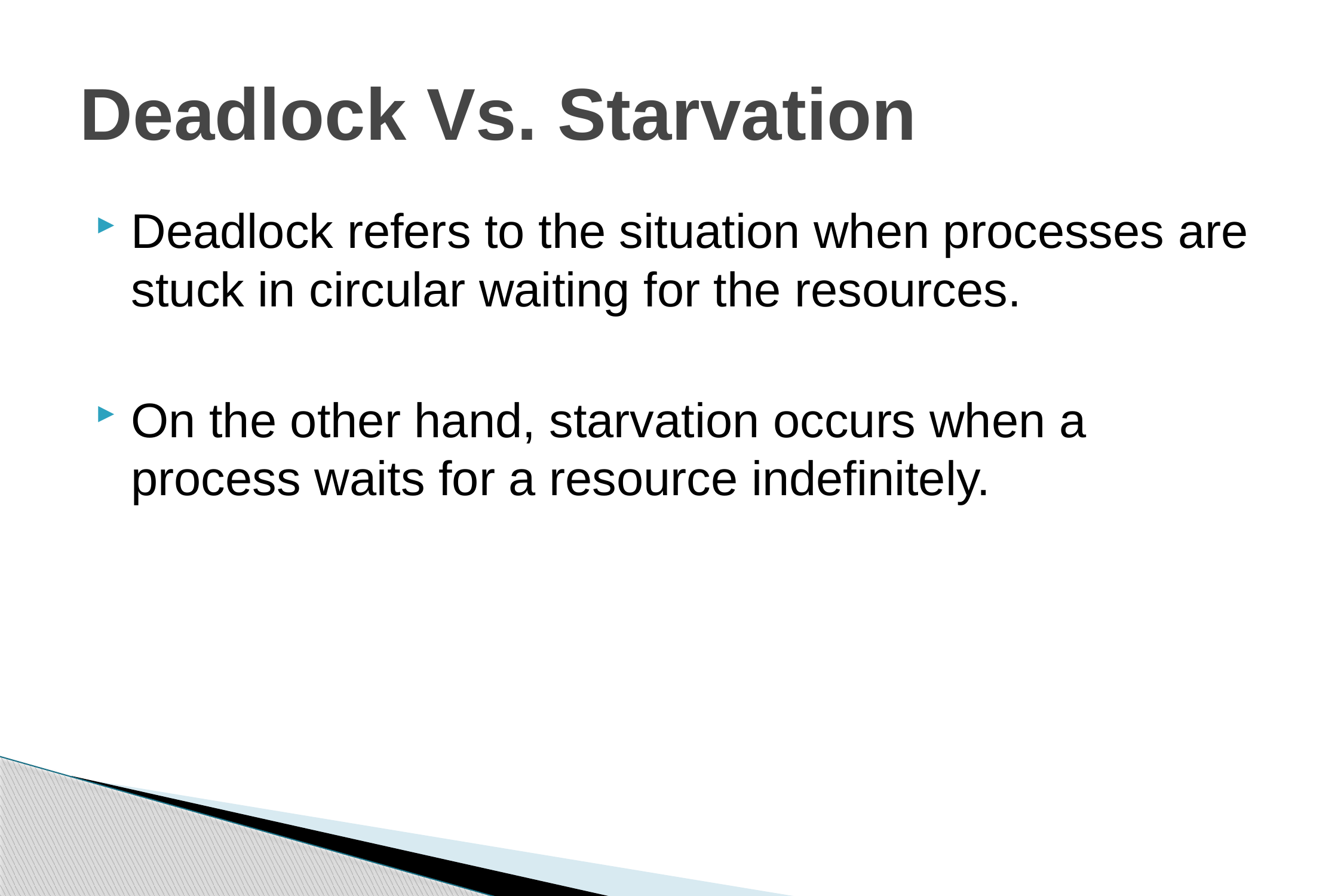

# Deadlock Vs. Starvation
Deadlock refers to the situation when processes are stuck in circular waiting for the resources.

On the other hand, starvation occurs when a process waits for a resource indefinitely.